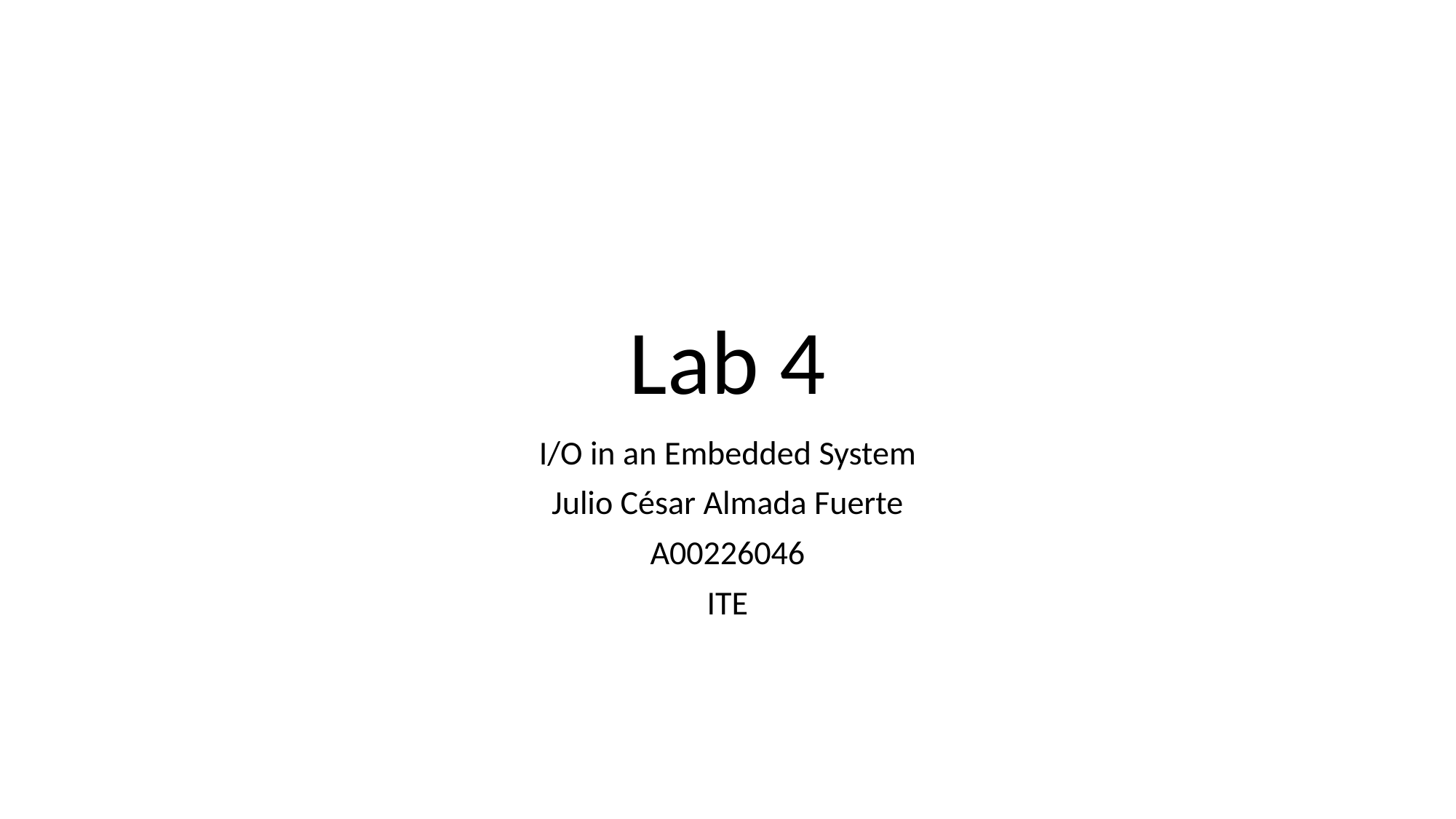

# Lab 4
I/O in an Embedded System
Julio César Almada Fuerte
A00226046
ITE